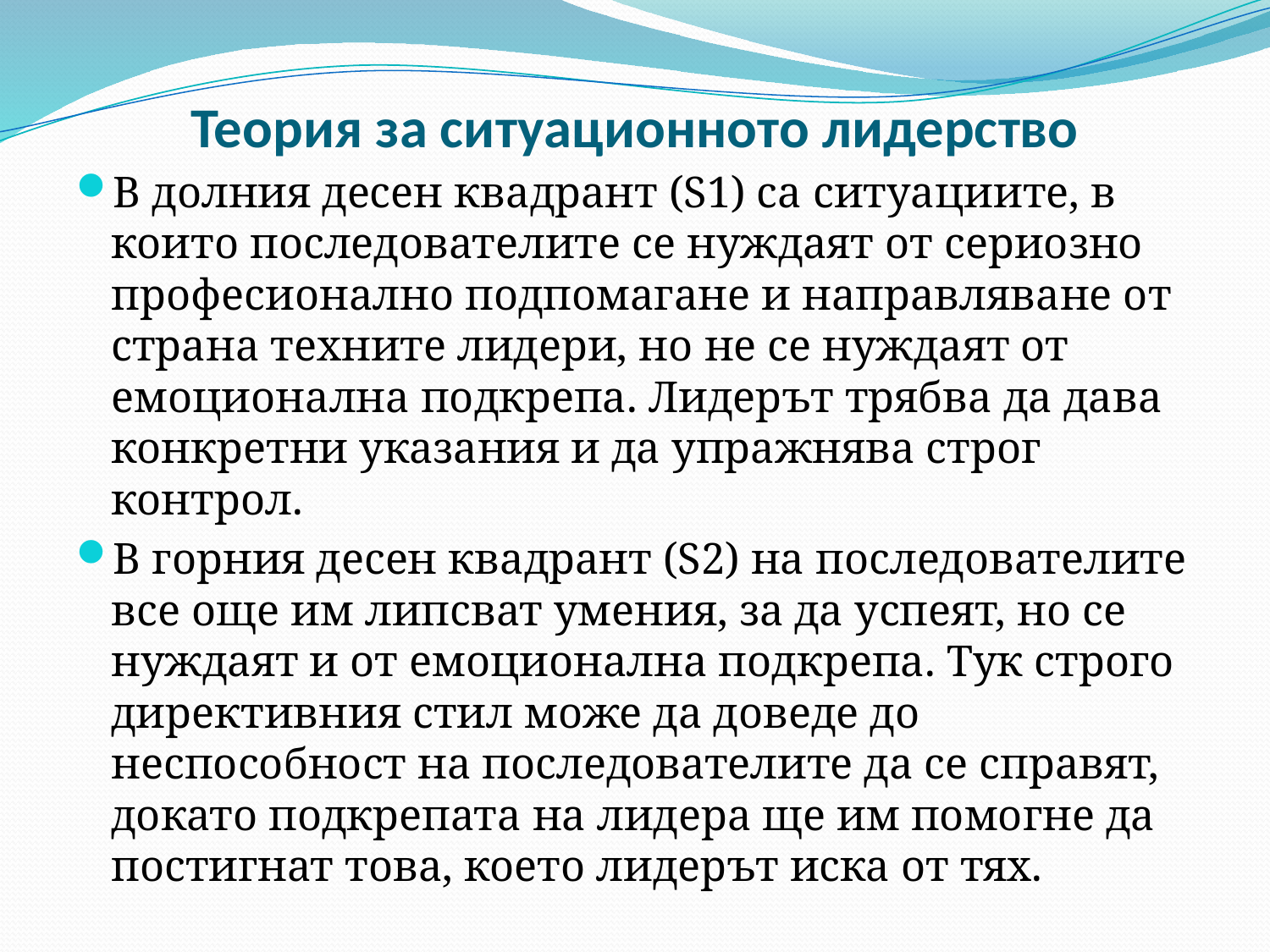

# Теория за ситуационното лидерство
В долния десен квадрант (S1) са ситуациите, в които последователите се нуждаят от сериозно професионално подпомагане и направляване от страна техните лидери, но не се нуждаят от емоционална подкрепа. Лидерът трябва да дава конкретни указания и да упражнява строг контрол.
В горния десен квадрант (S2) на последователите все още им липсват умения, за да успеят, но се нуждаят и от емоционална подкрепа. Тук строго директивния стил може да доведе до неспособност на последователите да се справят, докато подкрепата на лидера ще им помогне да постигнат това, което лидерът иска от тях.